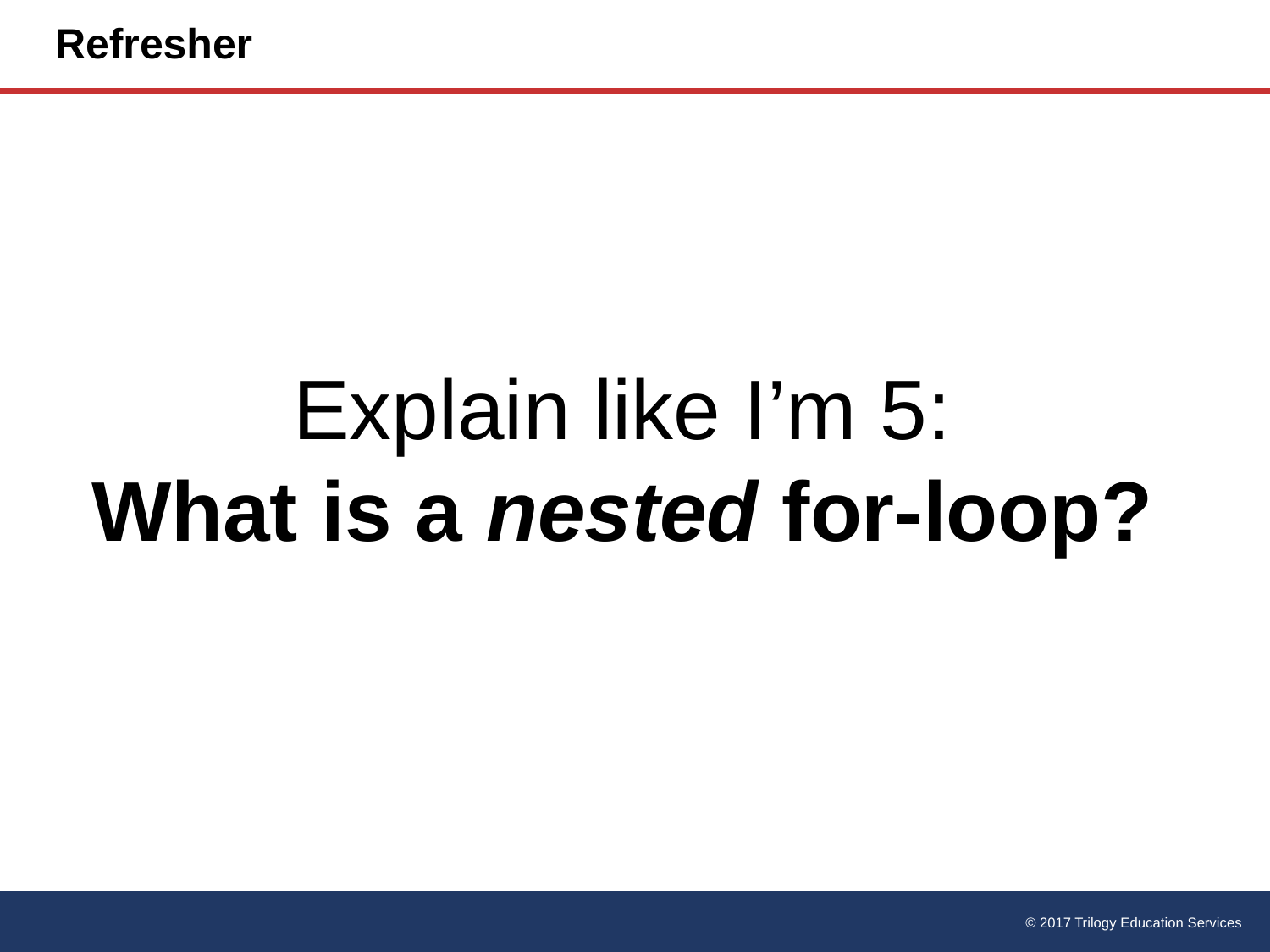

# Refresher
Explain like I’m 5:
What is a nested for-loop?